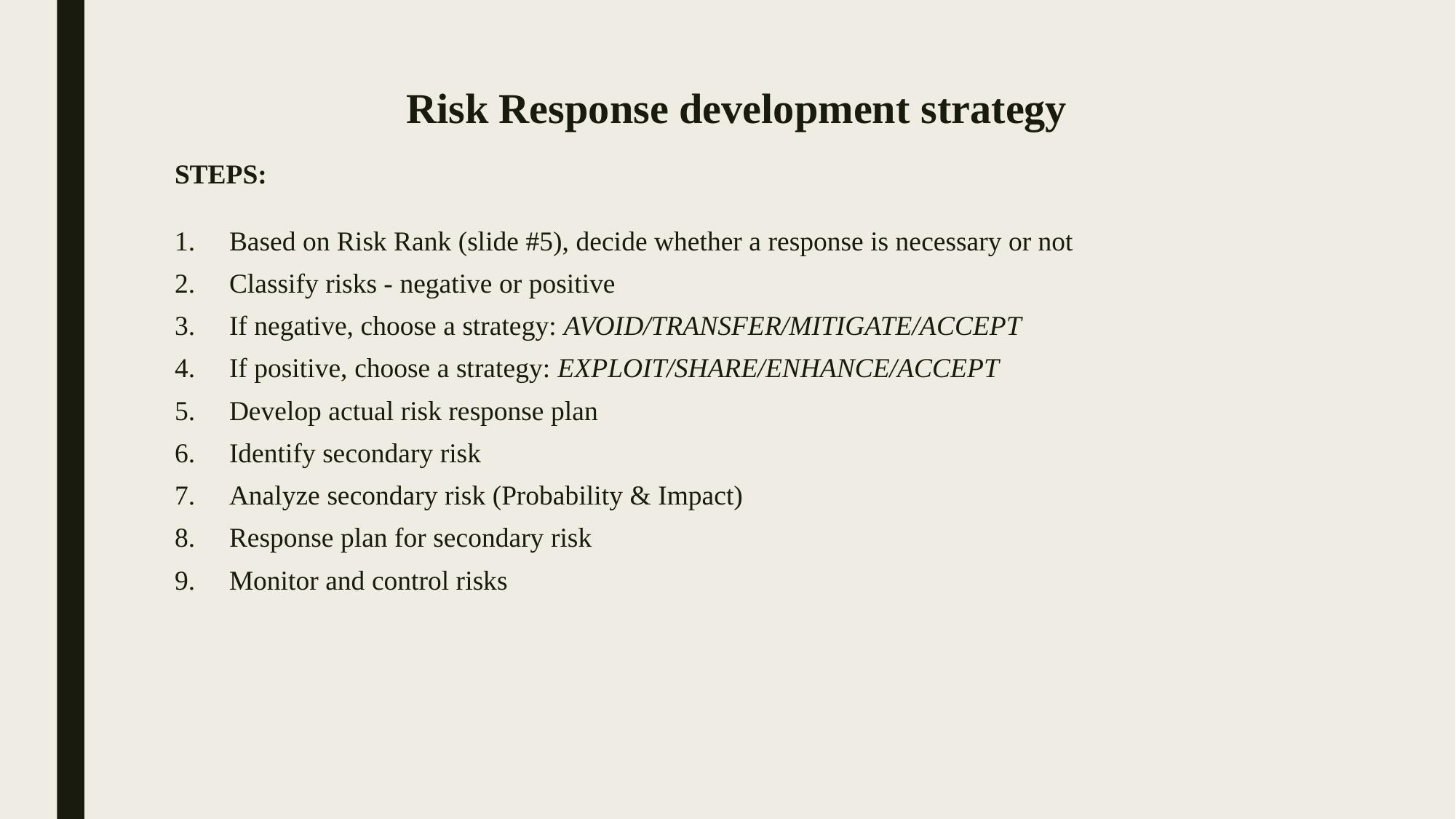

# Risk Response development strategy
STEPS:

Based on Risk Rank (slide #5), decide whether a response is necessary or not
Classify risks - negative or positive
If negative, choose a strategy: AVOID/TRANSFER/MITIGATE/ACCEPT
If positive, choose a strategy: EXPLOIT/SHARE/ENHANCE/ACCEPT
Develop actual risk response plan
Identify secondary risk
Analyze secondary risk (Probability & Impact)
Response plan for secondary risk
Monitor and control risks